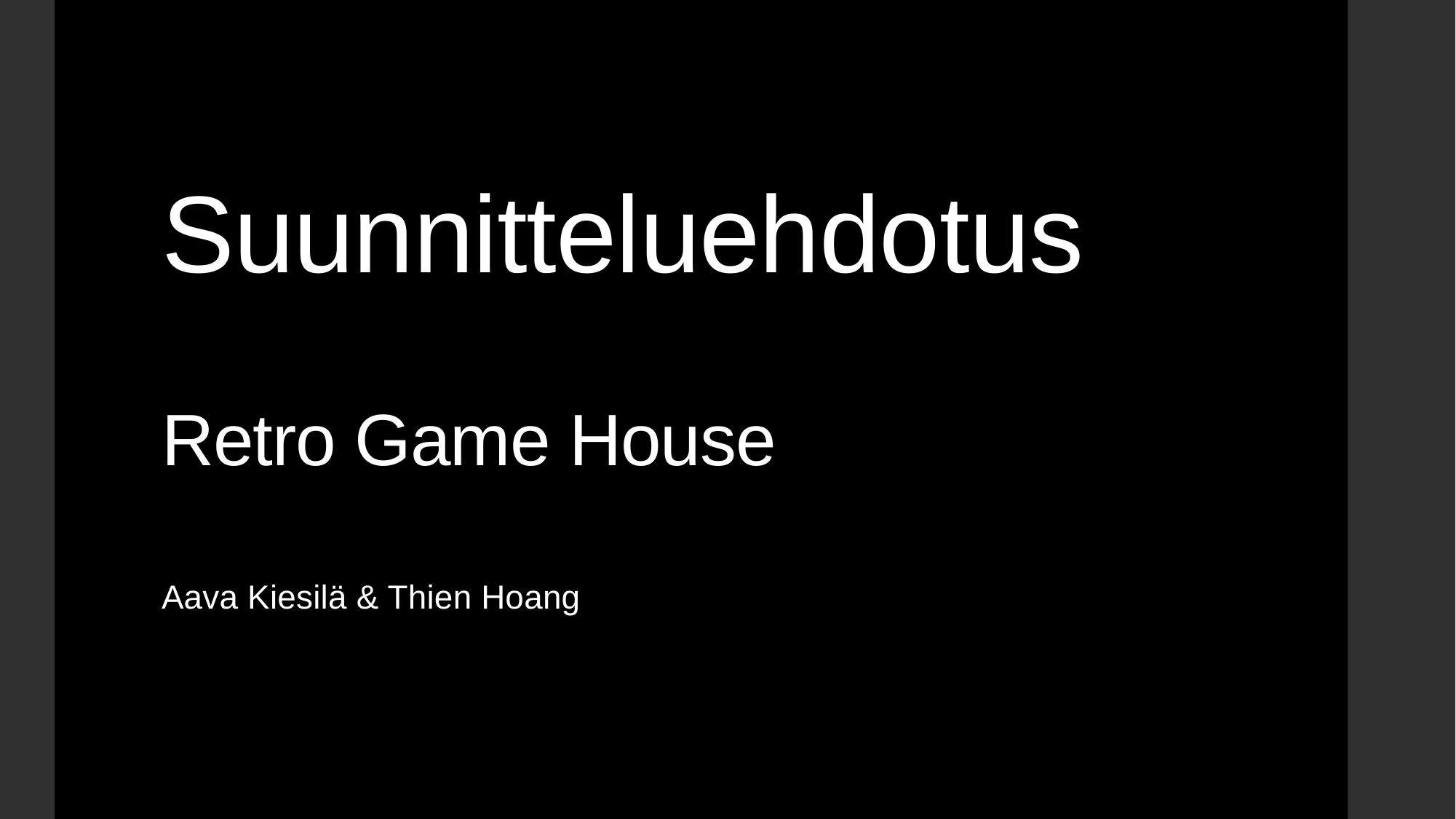

# Suunnitteluehdotus Retro Game House
Aava Kiesilä & Thien Hoang